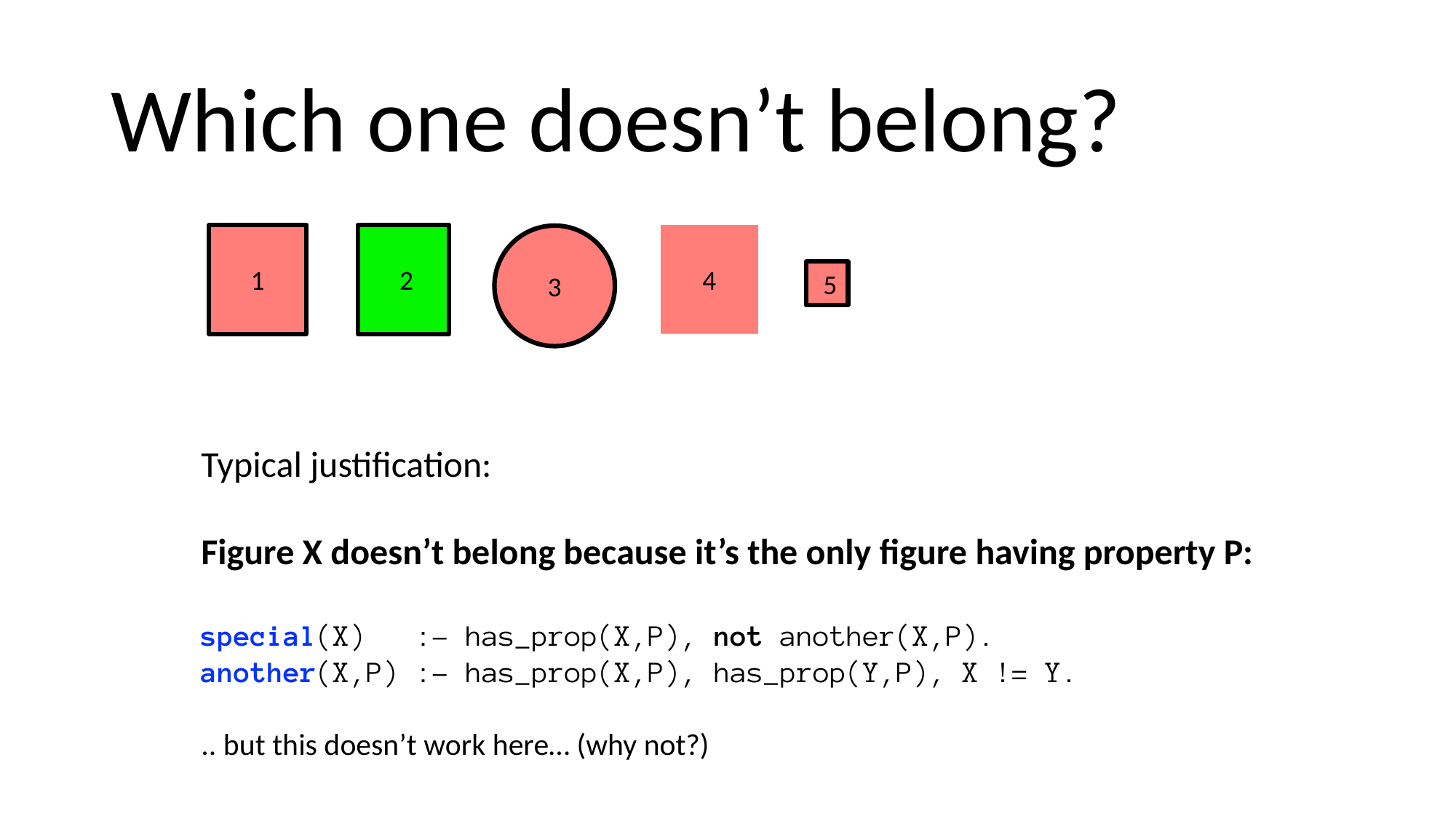

# Which one doesn’t belong?

     1

     2

     4

3
 5
Typical justification:

Figure X doesn’t belong because it’s the only figure having property P:

special(X)   :- has_prop(X,P), not another(X,P).
another(X,P) :- has_prop(X,P), has_prop(Y,P), X != Y.

.. but this doesn’t work here… (why not?)